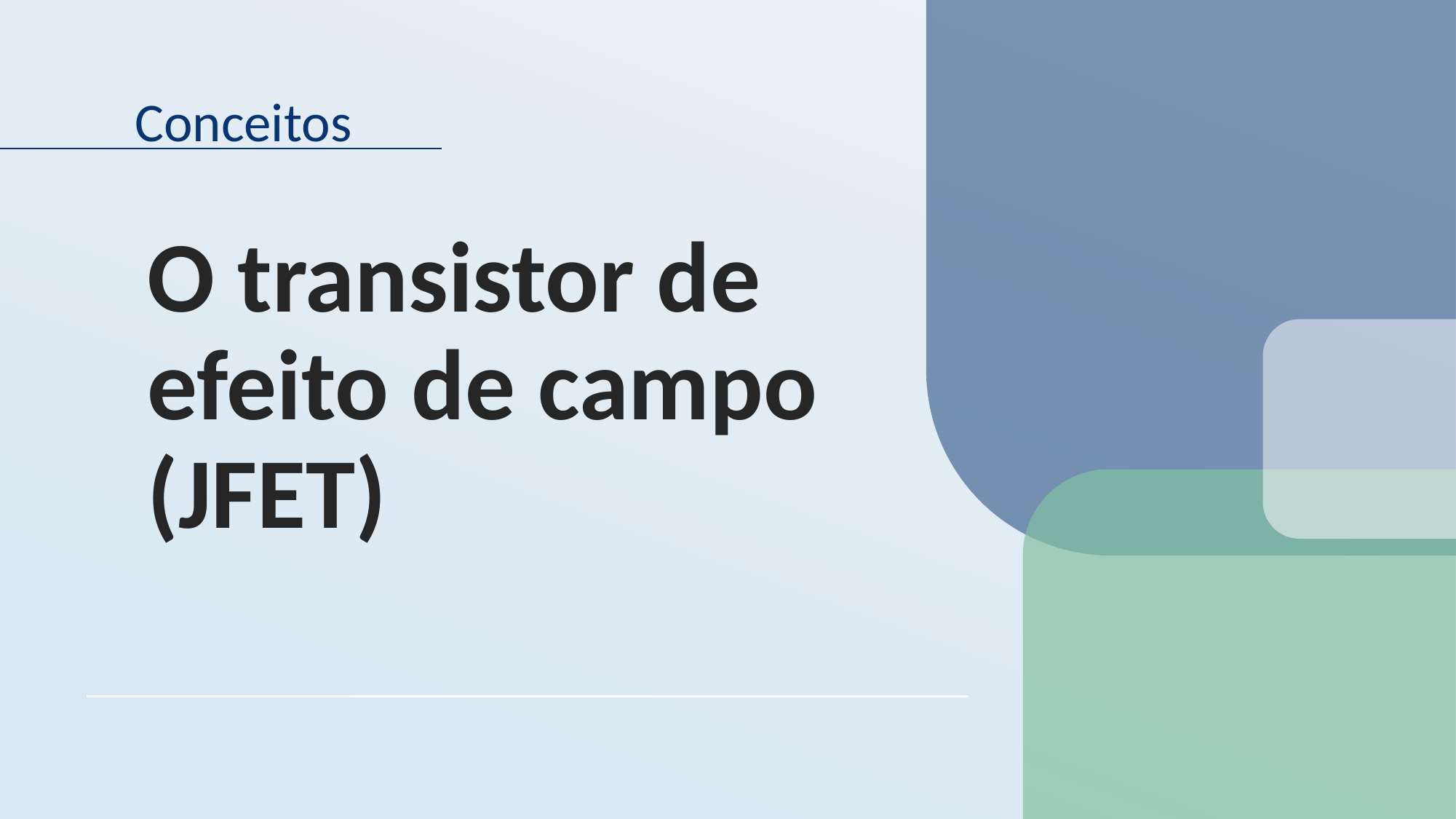

O transistor de efeito de campo (JFET)